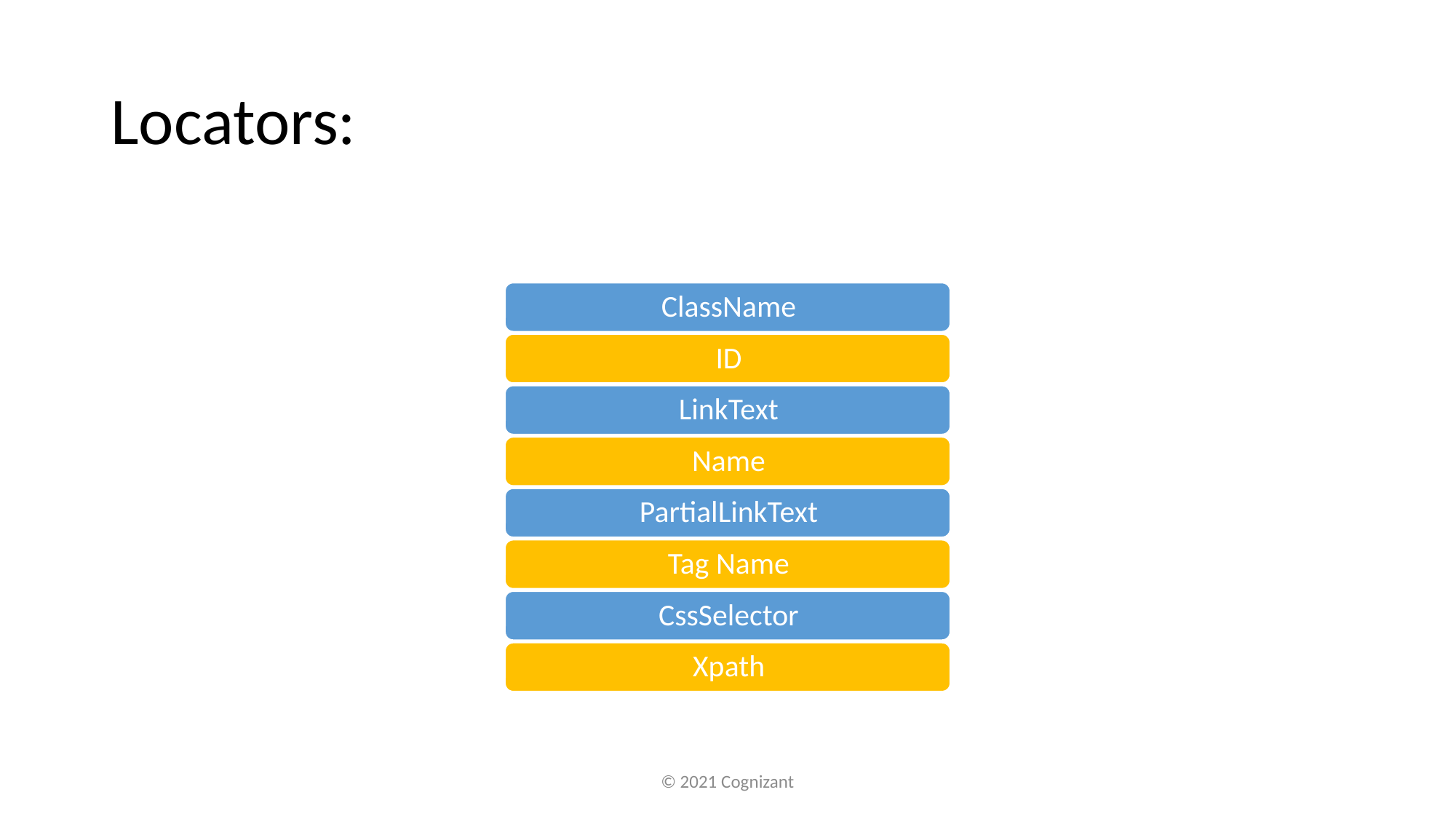

# Locators:
ClassName
ID
LinkText
Name
PartialLinkText
Tag Name
CssSelector
Xpath
© 2021 Cognizant